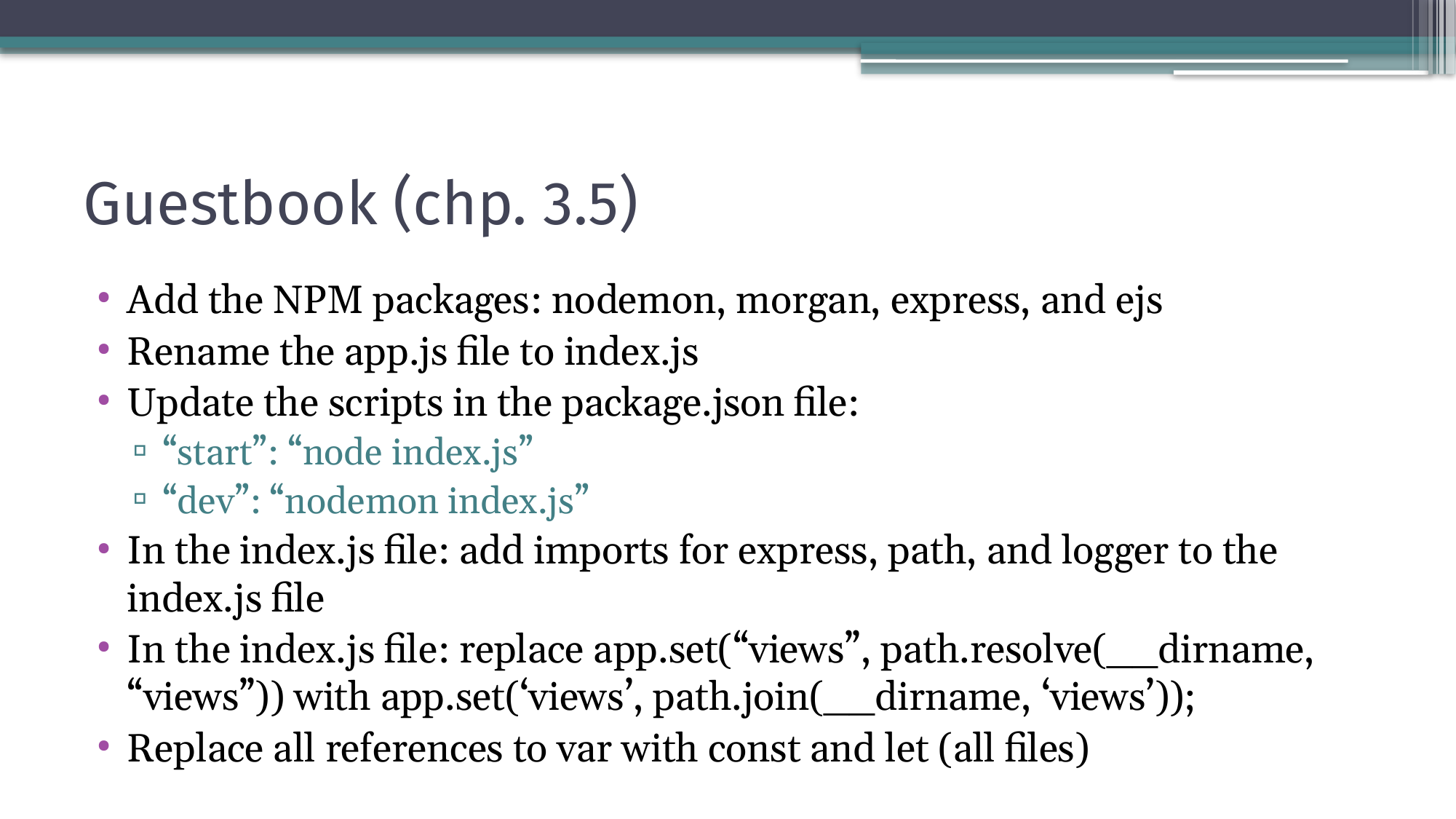

# Guestbook (chp. 3.5)
Add the NPM packages: nodemon, morgan, express, and ejs
Rename the app.js file to index.js
Update the scripts in the package.json file:
“start”: “node index.js”
“dev”: “nodemon index.js”
In the index.js file: add imports for express, path, and logger to the index.js file
In the index.js file: replace app.set(“views”, path.resolve(__dirname, “views”)) with app.set(‘views’, path.join(__dirname, ‘views’));
Replace all references to var with const and let (all files)